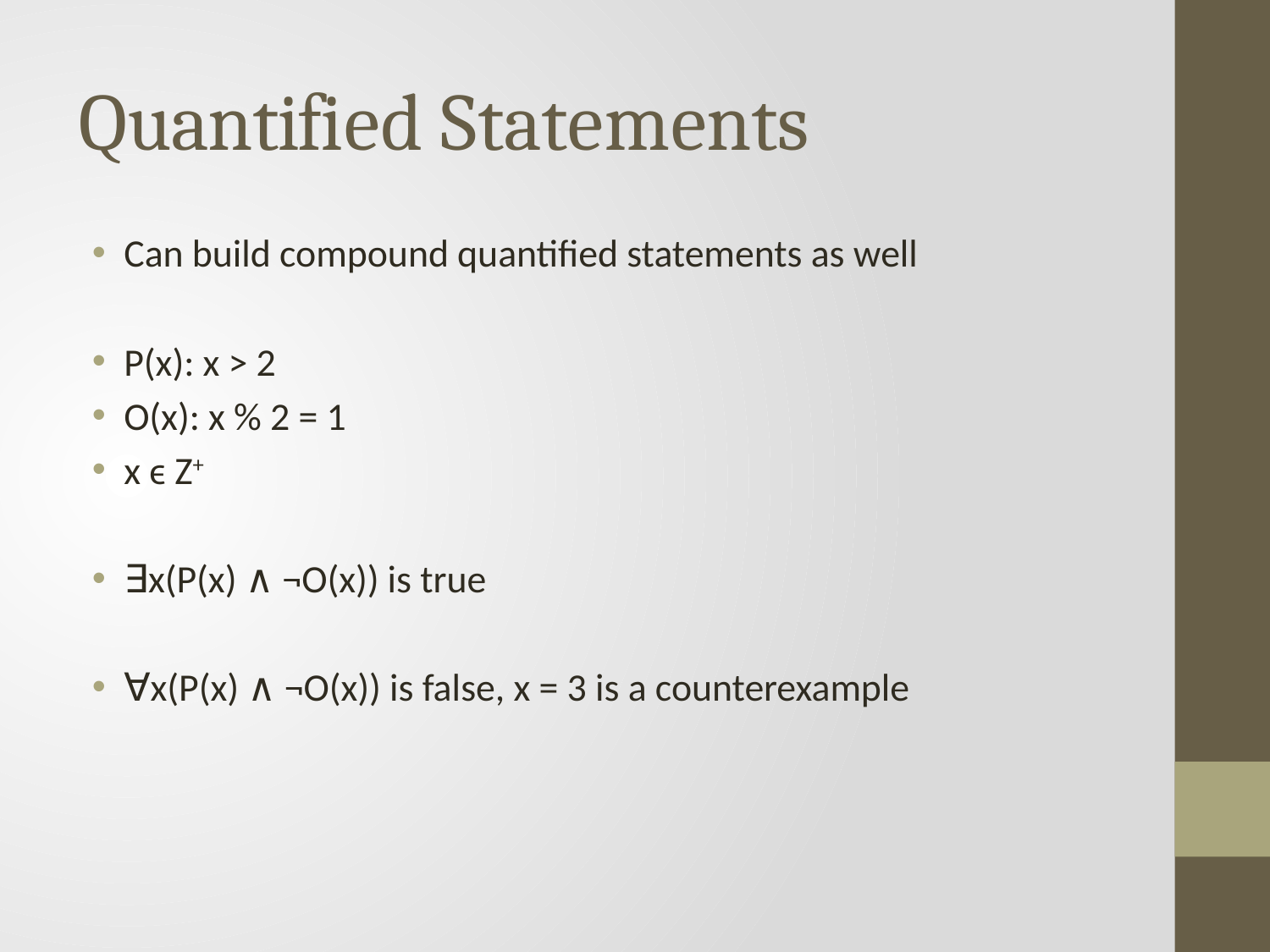

# Quantified Statements
Can build compound quantified statements as well

P(x): x > 2
O(x): x % 2 = 1
x ϵ Z+

∃x(P(x) ∧ ¬O(x)) is true

∀x(P(x) ∧ ¬O(x)) is false, x = 3 is a counterexample